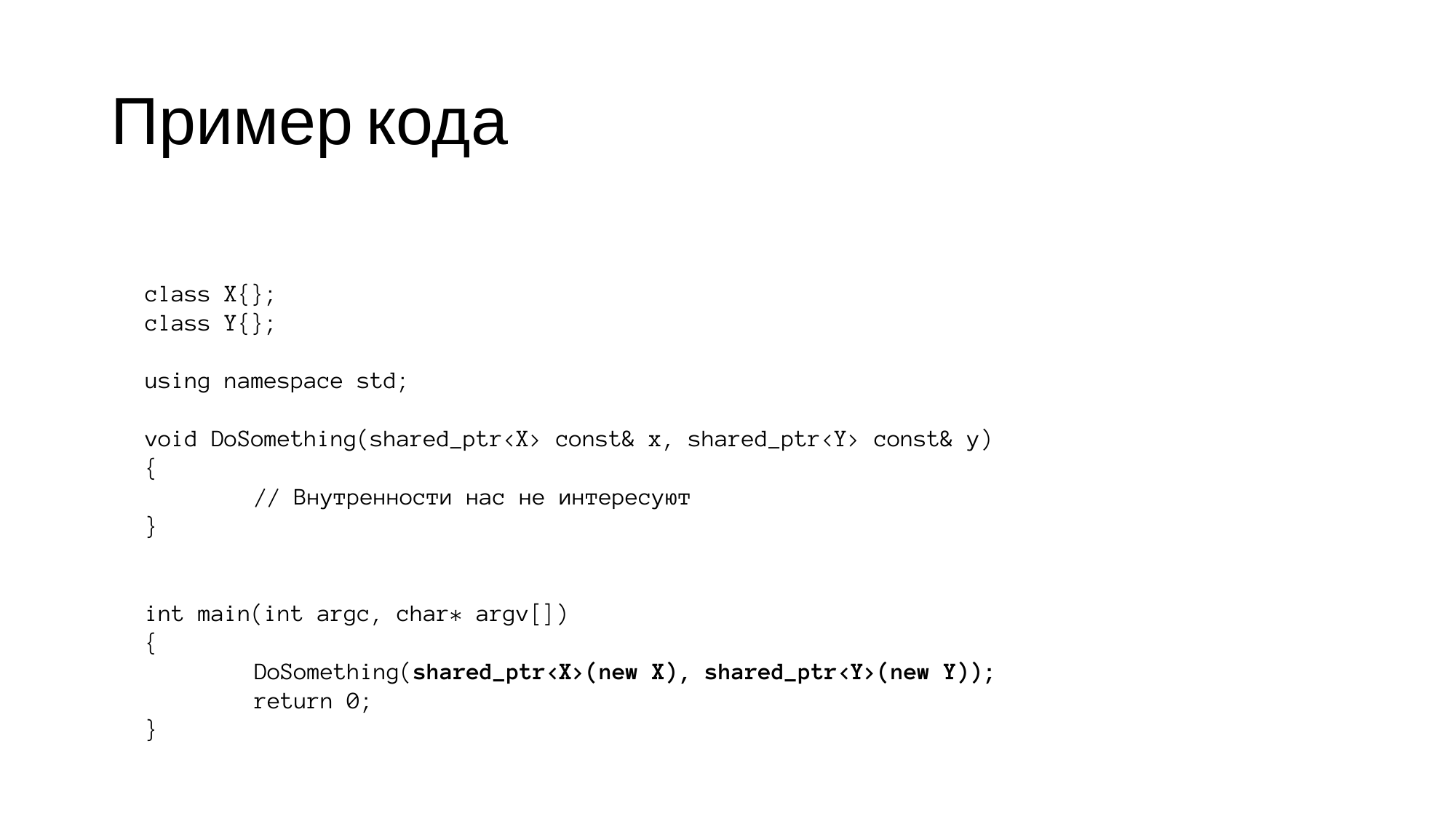

# Пример кода
class X{};
class Y{};

using namespace std;

void DoSomething(shared_ptr<X> const& x, shared_ptr<Y> const& y)
{
	// Внутренности нас не интересуют
}

int main(int argc, char* argv[])
{
	DoSomething(shared_ptr<X>(new X), shared_ptr<Y>(new Y));
	return 0;
}